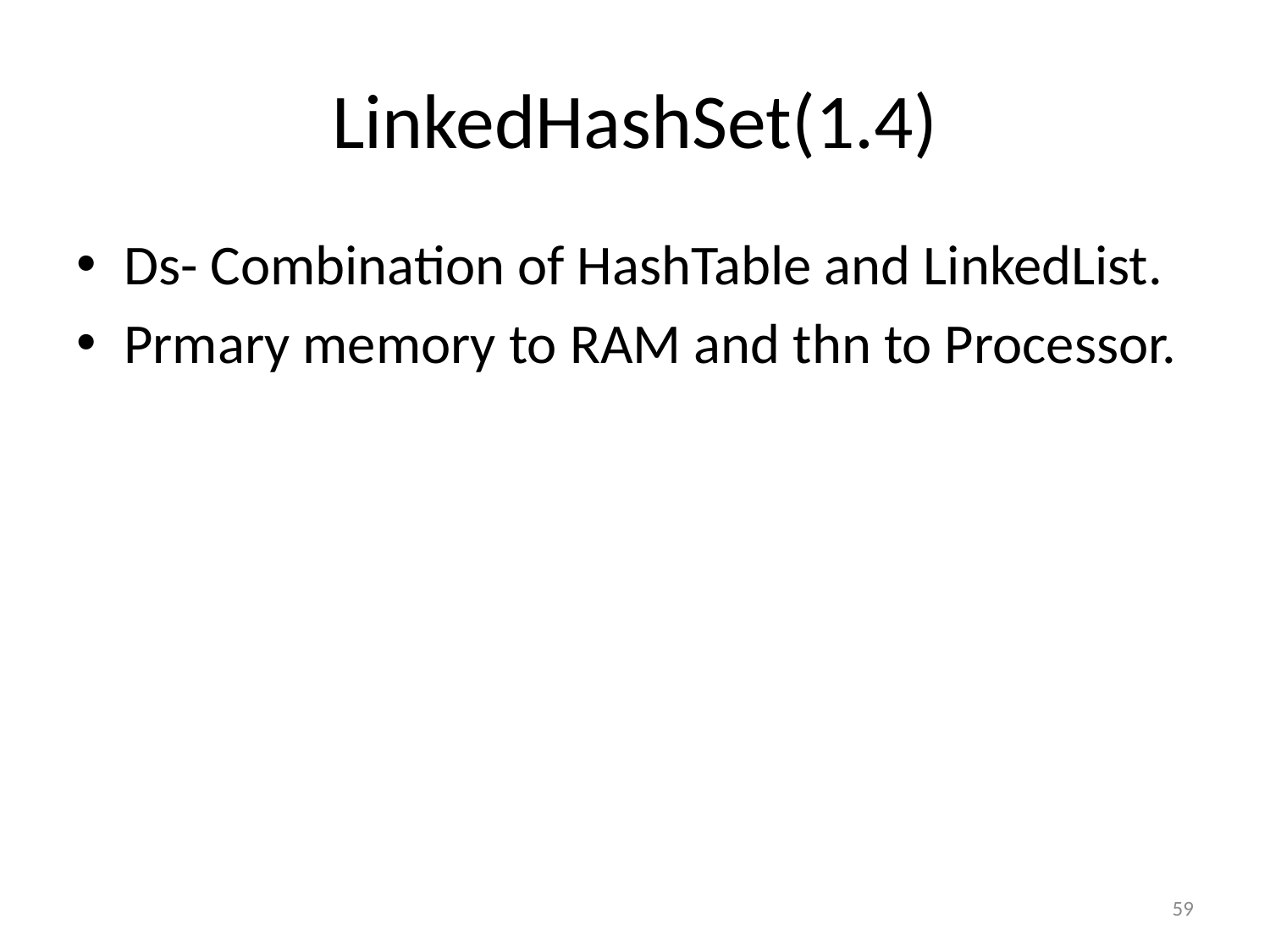

# LinkedHashSet(1.4)
Ds- Combination of HashTable and LinkedList.
Prmary memory to RAM and thn to Processor.
59